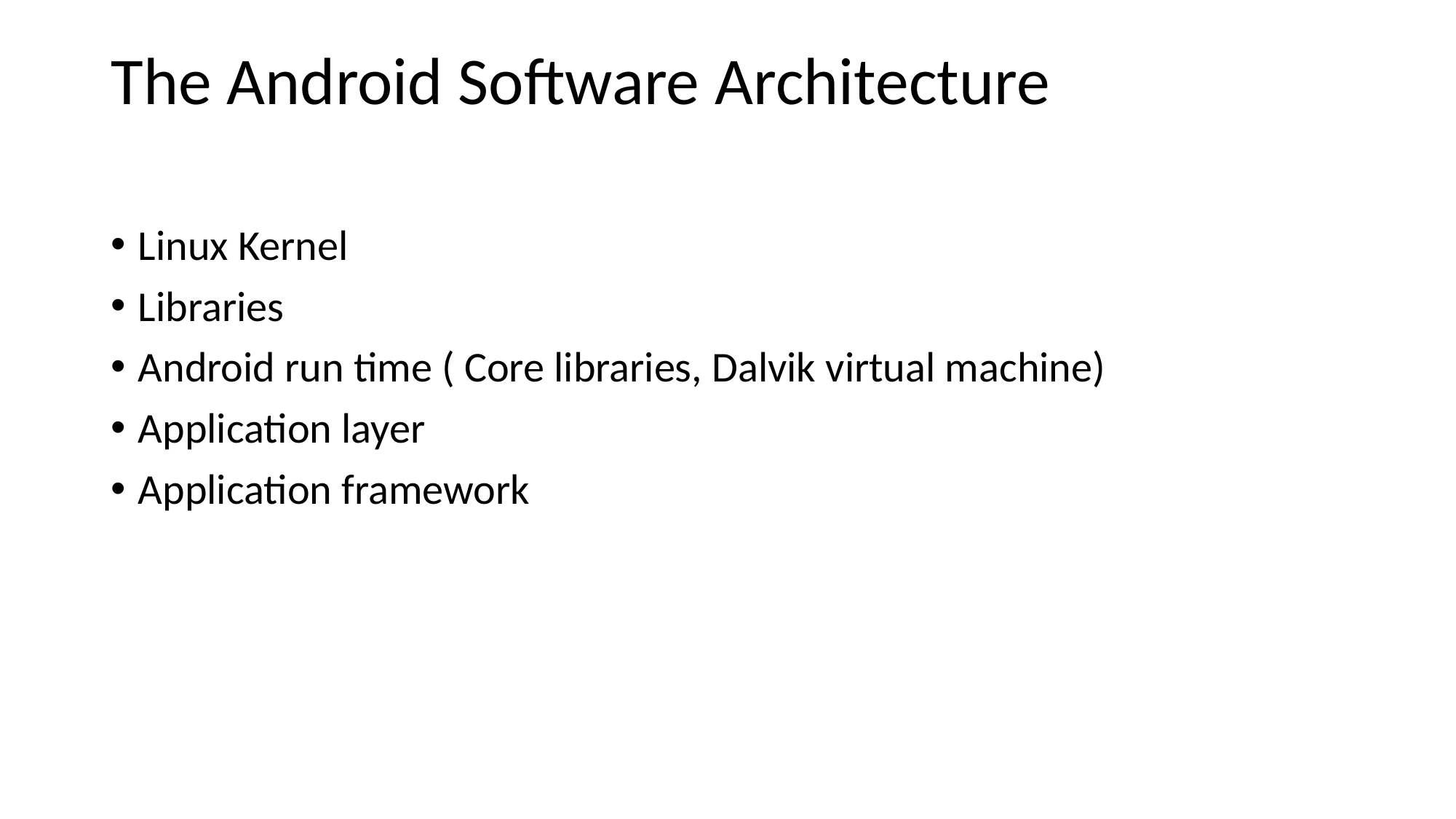

# The Android Software Architecture
Linux Kernel
Libraries
Android run time ( Core libraries, Dalvik virtual machine)
Application layer
Application framework